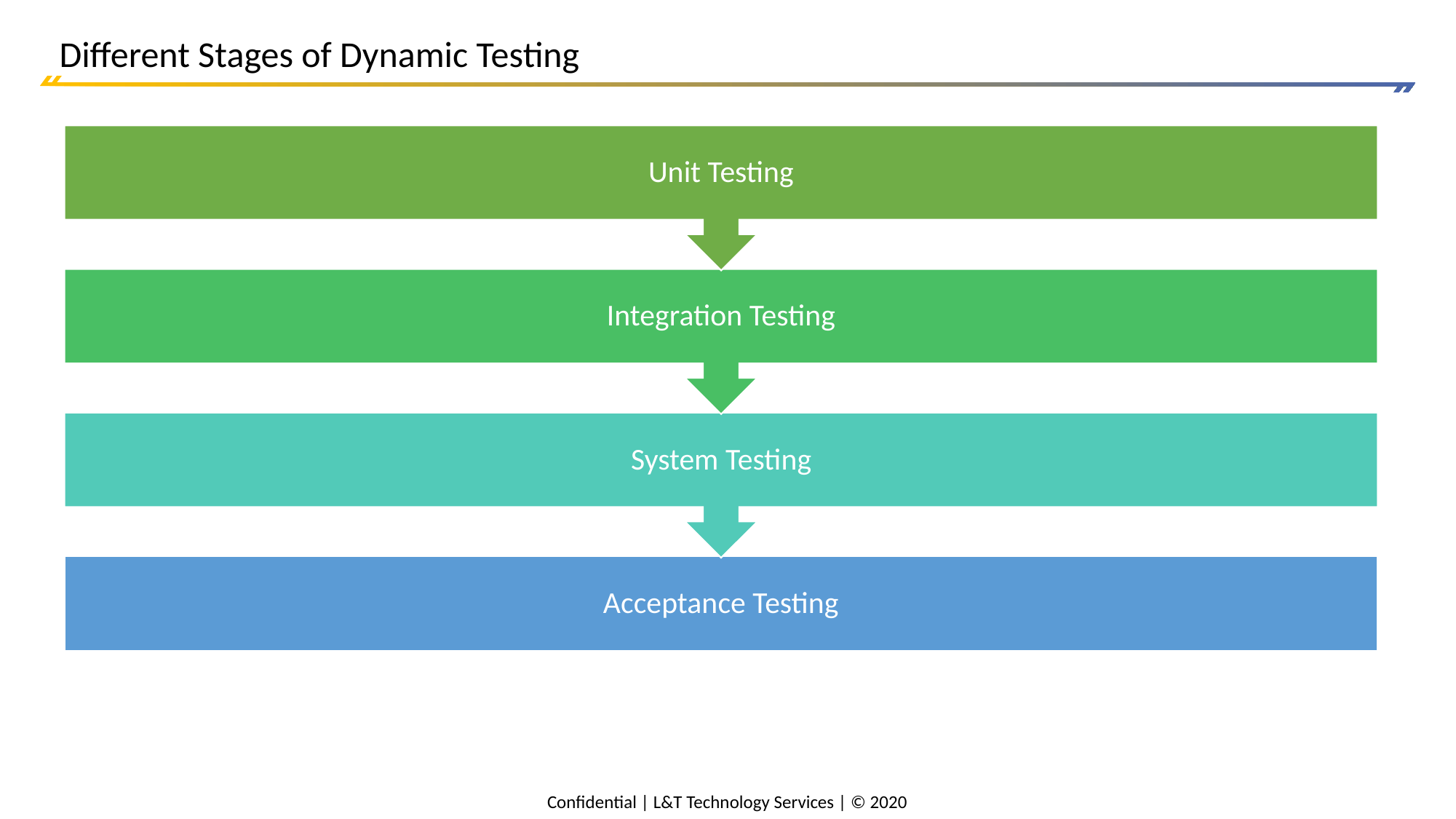

# Different Stages of Dynamic Testing
Acceptance Testing
System Testing
Integration Testing
Unit Testing